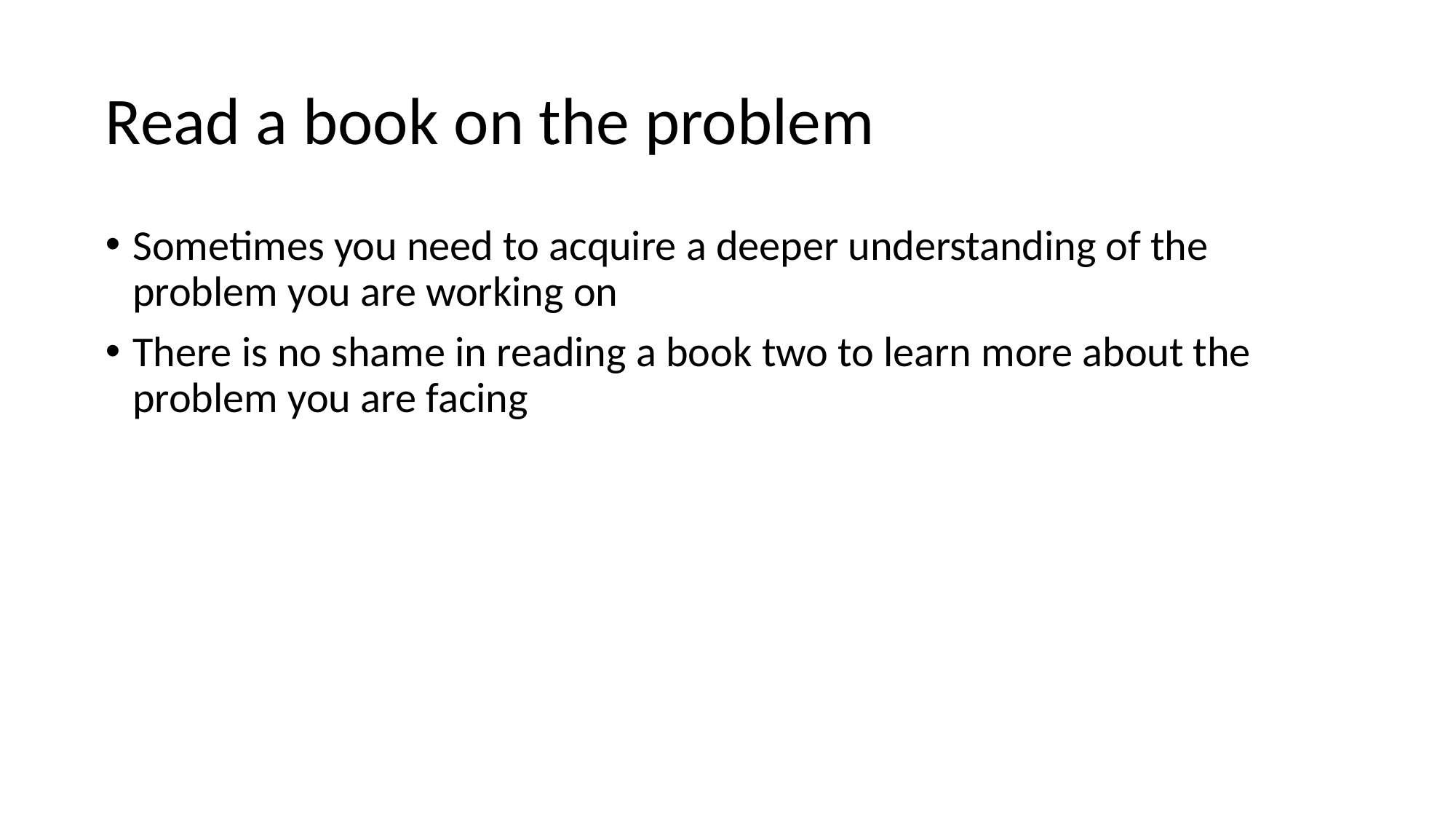

# Read a book on the problem
Sometimes you need to acquire a deeper understanding of the problem you are working on
There is no shame in reading a book two to learn more about the problem you are facing